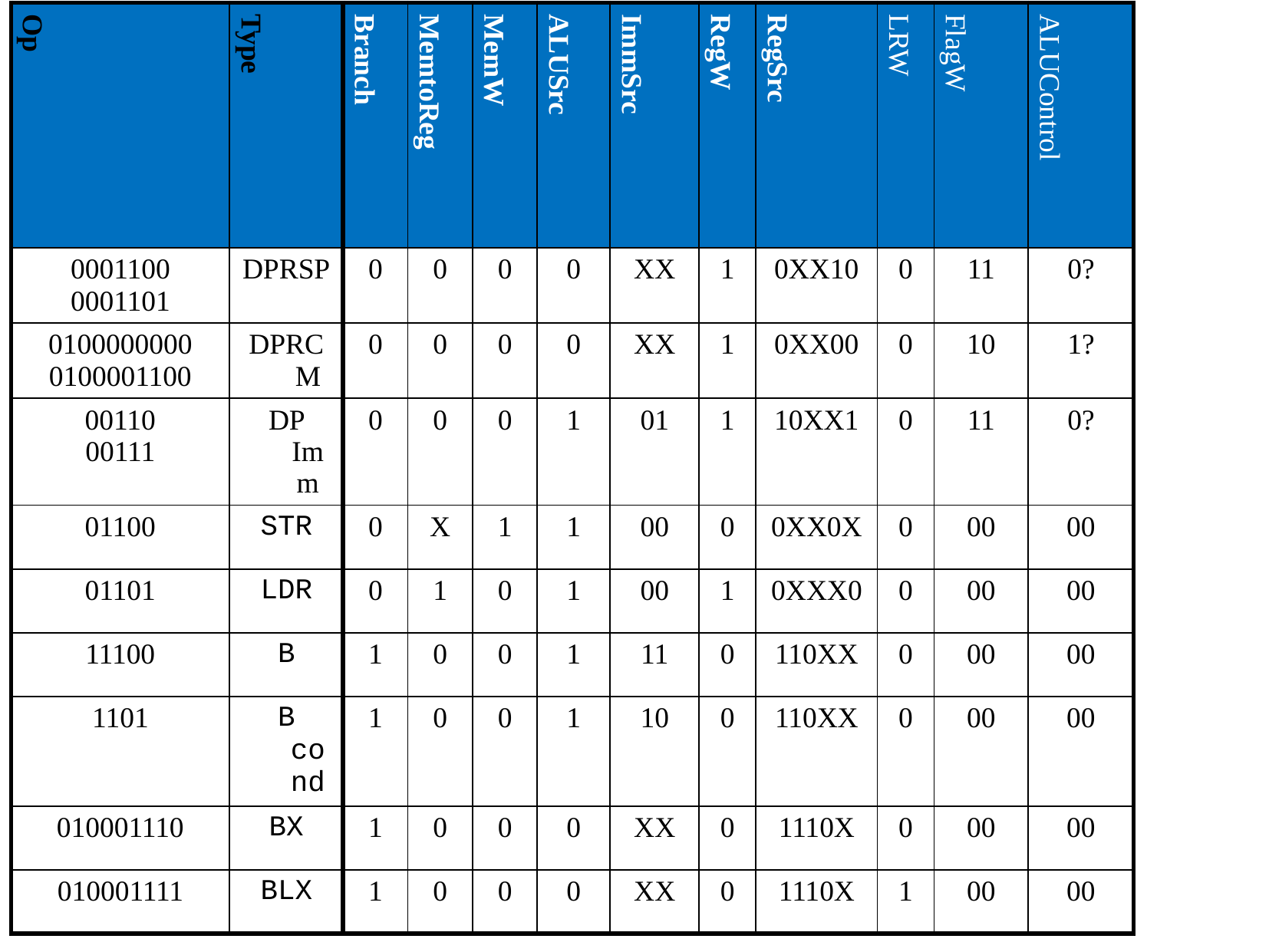

| Op | Type | Branch | MemtoReg | MemW | ALUSrc | ImmSrc | RegW | RegSrc | LRW | FlagW | ALUControl |
| --- | --- | --- | --- | --- | --- | --- | --- | --- | --- | --- | --- |
| 0001100 0001101 | DPRSP | 0 | 0 | 0 | 0 | XX | 1 | 0XX10 | 0 | 11 | 0? |
| 0100000000 0100001100 | DPRCM | 0 | 0 | 0 | 0 | XX | 1 | 0XX00 | 0 | 10 | 1? |
| 00110 00111 | DP Imm | 0 | 0 | 0 | 1 | 01 | 1 | 10XX1 | 0 | 11 | 0? |
| 01100 | STR | 0 | X | 1 | 1 | 00 | 0 | 0XX0X | 0 | 00 | 00 |
| 01101 | LDR | 0 | 1 | 0 | 1 | 00 | 1 | 0XXX0 | 0 | 00 | 00 |
| 11100 | B | 1 | 0 | 0 | 1 | 11 | 0 | 110XX | 0 | 00 | 00 |
| 1101 | B cond | 1 | 0 | 0 | 1 | 10 | 0 | 110XX | 0 | 00 | 00 |
| 010001110 | BX | 1 | 0 | 0 | 0 | XX | 0 | 1110X | 0 | 00 | 00 |
| 010001111 | BLX | 1 | 0 | 0 | 0 | XX | 0 | 1110X | 1 | 00 | 00 |